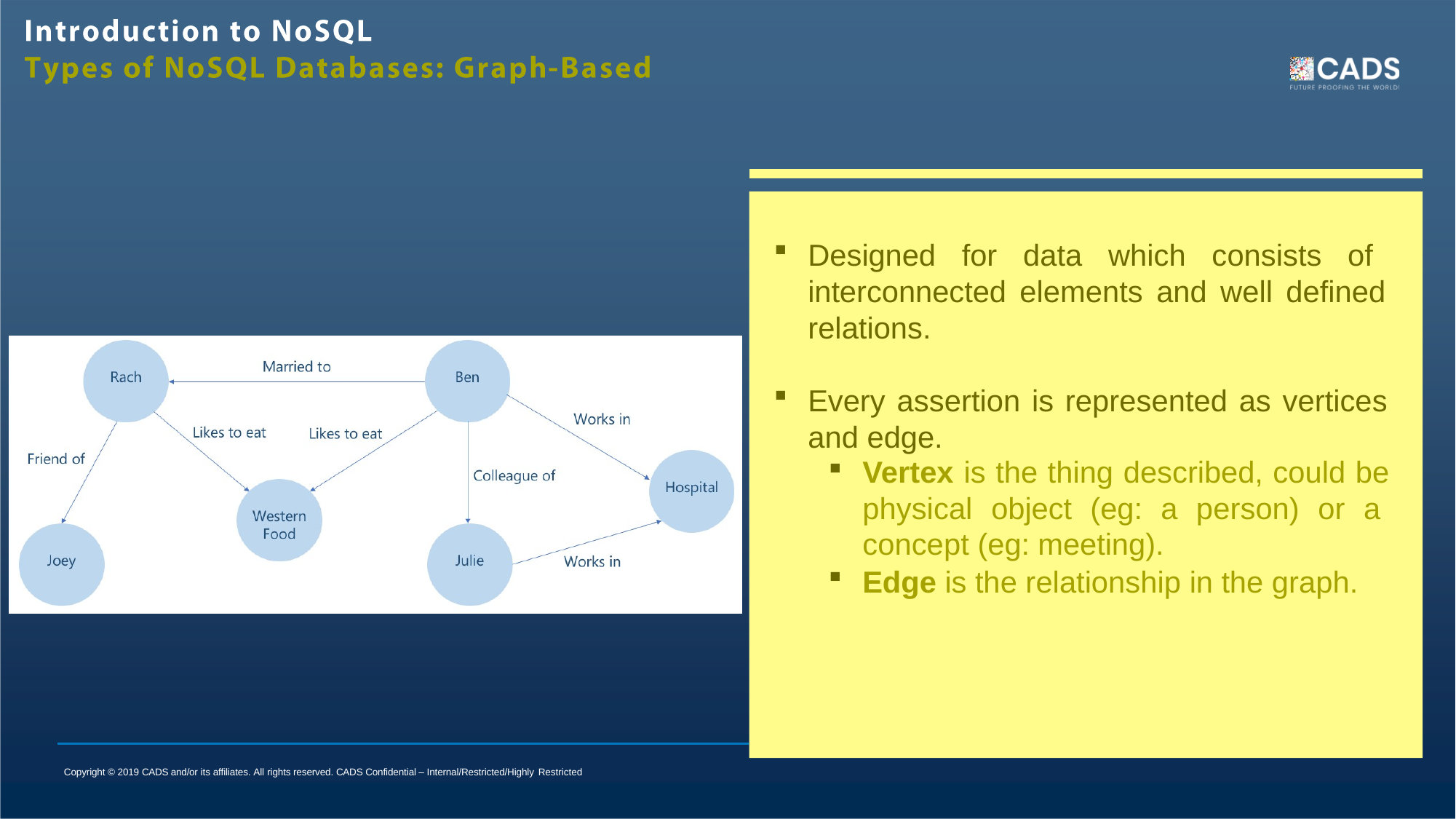

Designed for data which consists of  interconnected elements and well defined  relations.
Every assertion is represented as vertices  and edge.
Vertex is the thing described, could be  physical object (eg: a person) or a  concept (eg: meeting).
Edge is the relationship in the graph.

Copyright © 2019 CADS and/or its affiliates. All rights reserved. CADS Confidential – Internal/Restricted/Highly Restricted